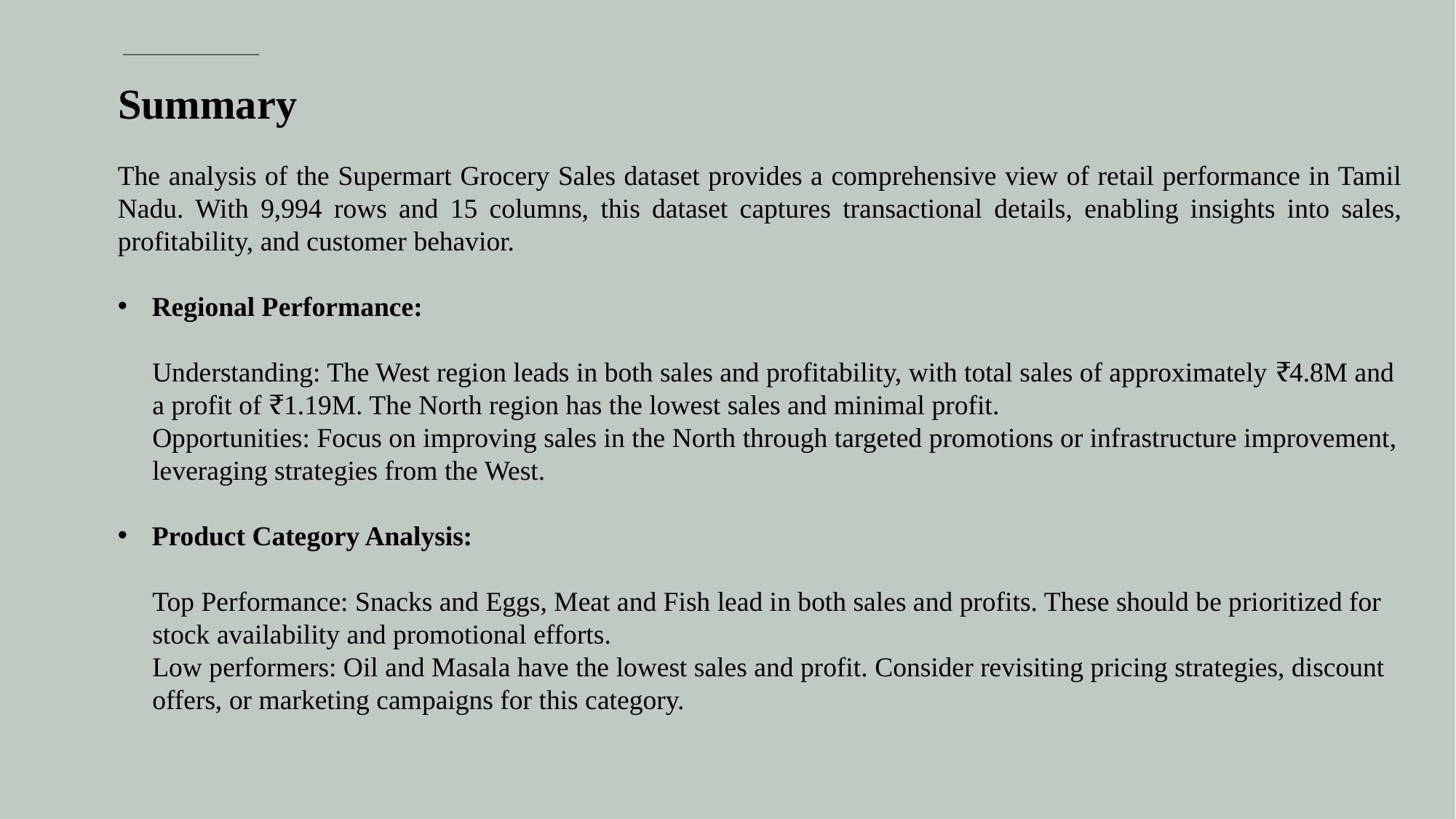

# Summary
The analysis of the Supermart Grocery Sales dataset provides a comprehensive view of retail performance in Tamil Nadu. With 9,994 rows and 15 columns, this dataset captures transactional details, enabling insights into sales, profitability, and customer behavior.

Regional Performance:

     Understanding: The West region leads in both sales and profitability, with total sales of approximately ₹4.8M and
     a profit of ₹1.19M. The North region has the lowest sales and minimal profit.
     Opportunities: Focus on improving sales in the North through targeted promotions or infrastructure improvement,
     leveraging strategies from the West.

Product Category Analysis:

     Top Performance: Snacks and Eggs, Meat and Fish lead in both sales and profits. These should be prioritized for
     stock availability and promotional efforts.
     Low performers: Oil and Masala have the lowest sales and profit. Consider revisiting pricing strategies, discount
     offers, or marketing campaigns for this category.